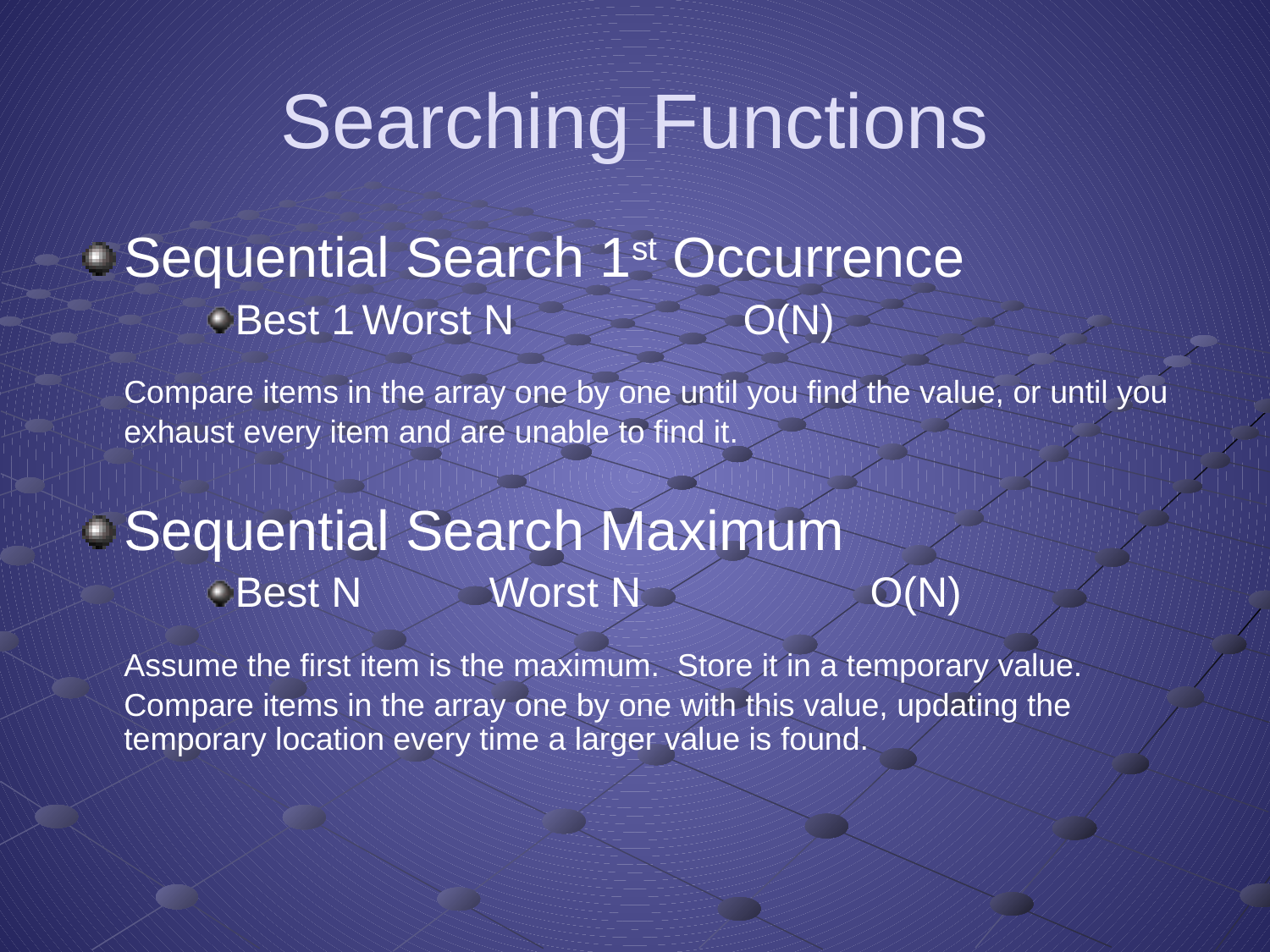

# Searching Functions
Sequential Search 1st Occurrence
Best 1	Worst N		O(N)
	Compare items in the array one by one until you find the value, or until you exhaust every item and are unable to find it.

Sequential Search Maximum
Best N	Worst N		O(N)
	Assume the first item is the maximum.  Store it in a temporary value.  Compare items in the array one by one with this value, updating the temporary location every time a larger value is found.